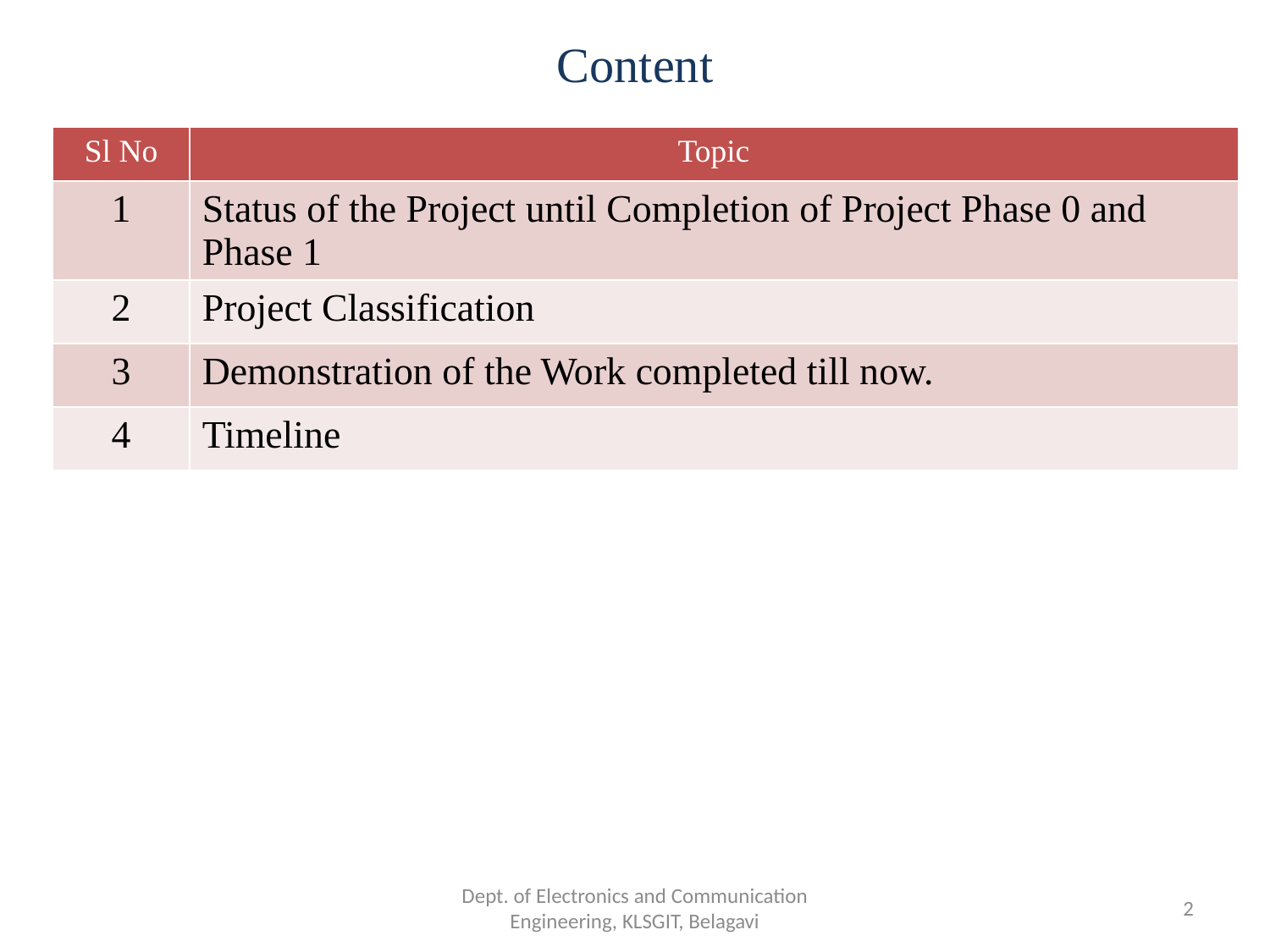

# Content
| Sl No | Topic |
| --- | --- |
| 1 | Status of the Project until Completion of Project Phase 0 and Phase 1 |
| 2 | Project Classification |
| 3 | Demonstration of the Work completed till now. |
| 4 | Timeline |
Dept. of Electronics and Communication Engineering, KLSGIT, Belagavi
2